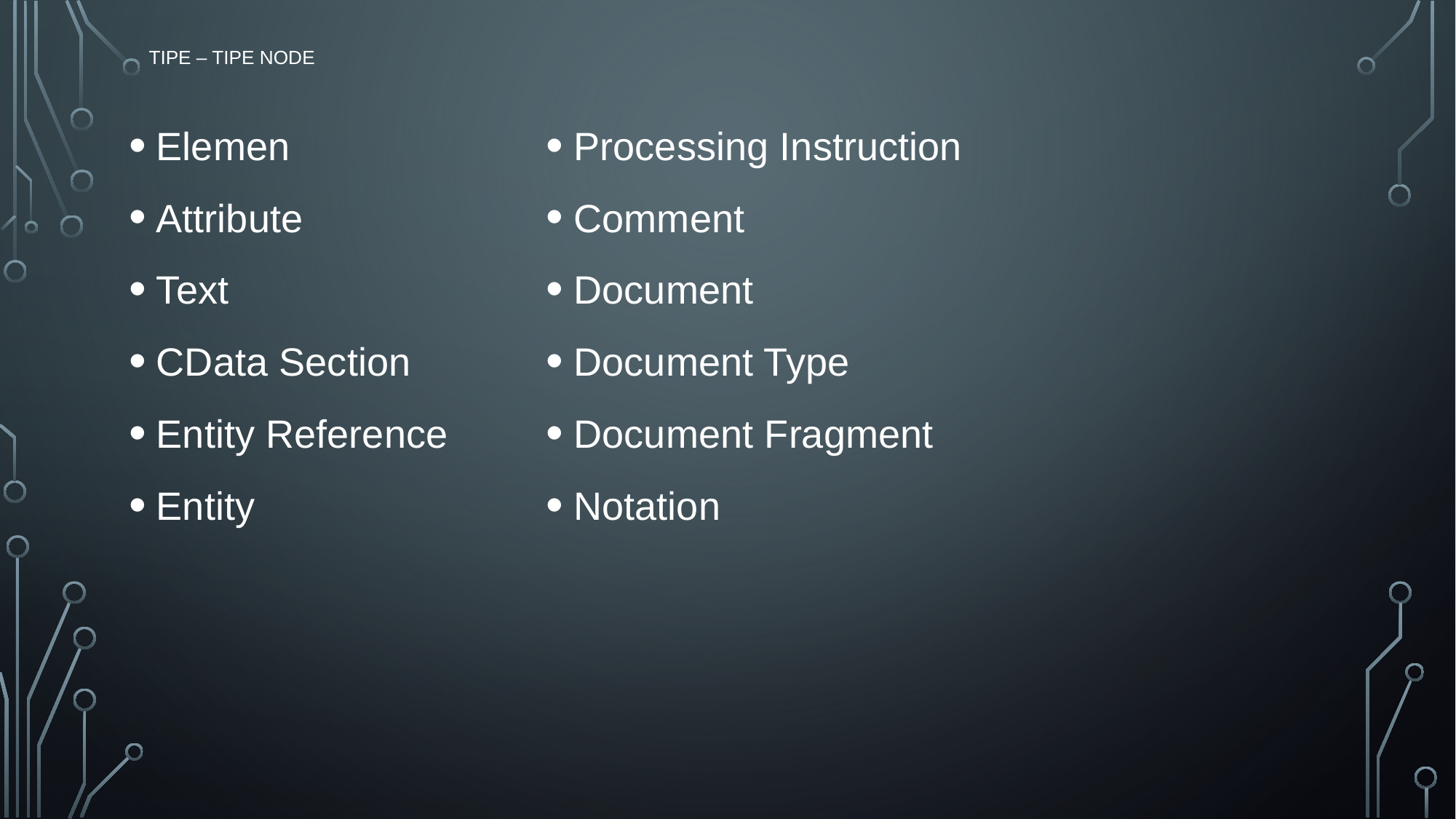

# Tipe – tipe node
Elemen
Attribute
Text
CData Section
Entity Reference
Entity

Processing Instruction
Comment
Document
Document Type
Document Fragment
Notation